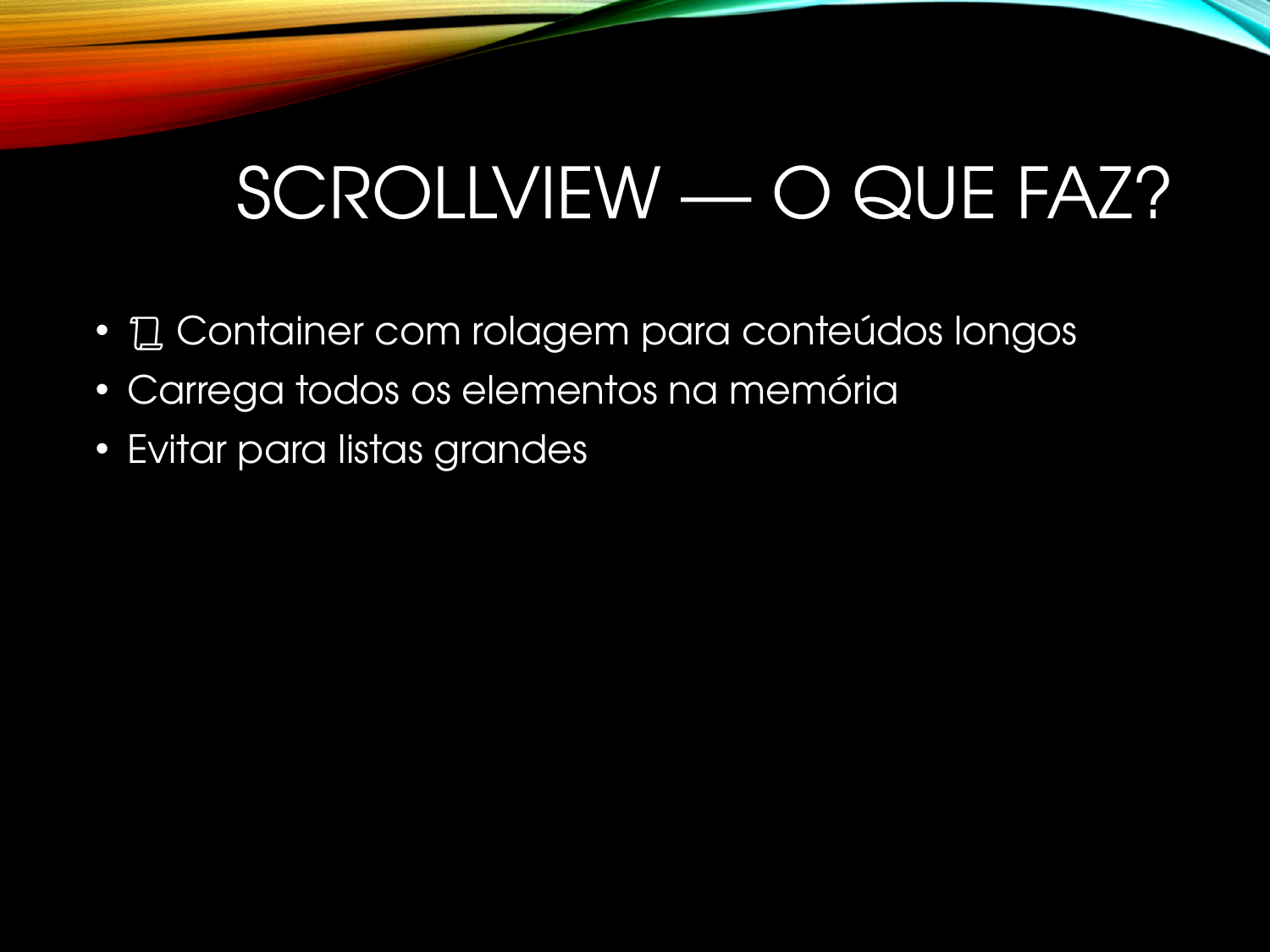

# ScrollView — O que faz?
📜 Container com rolagem para conteúdos longos
Carrega todos os elementos na memória
Evitar para listas grandes